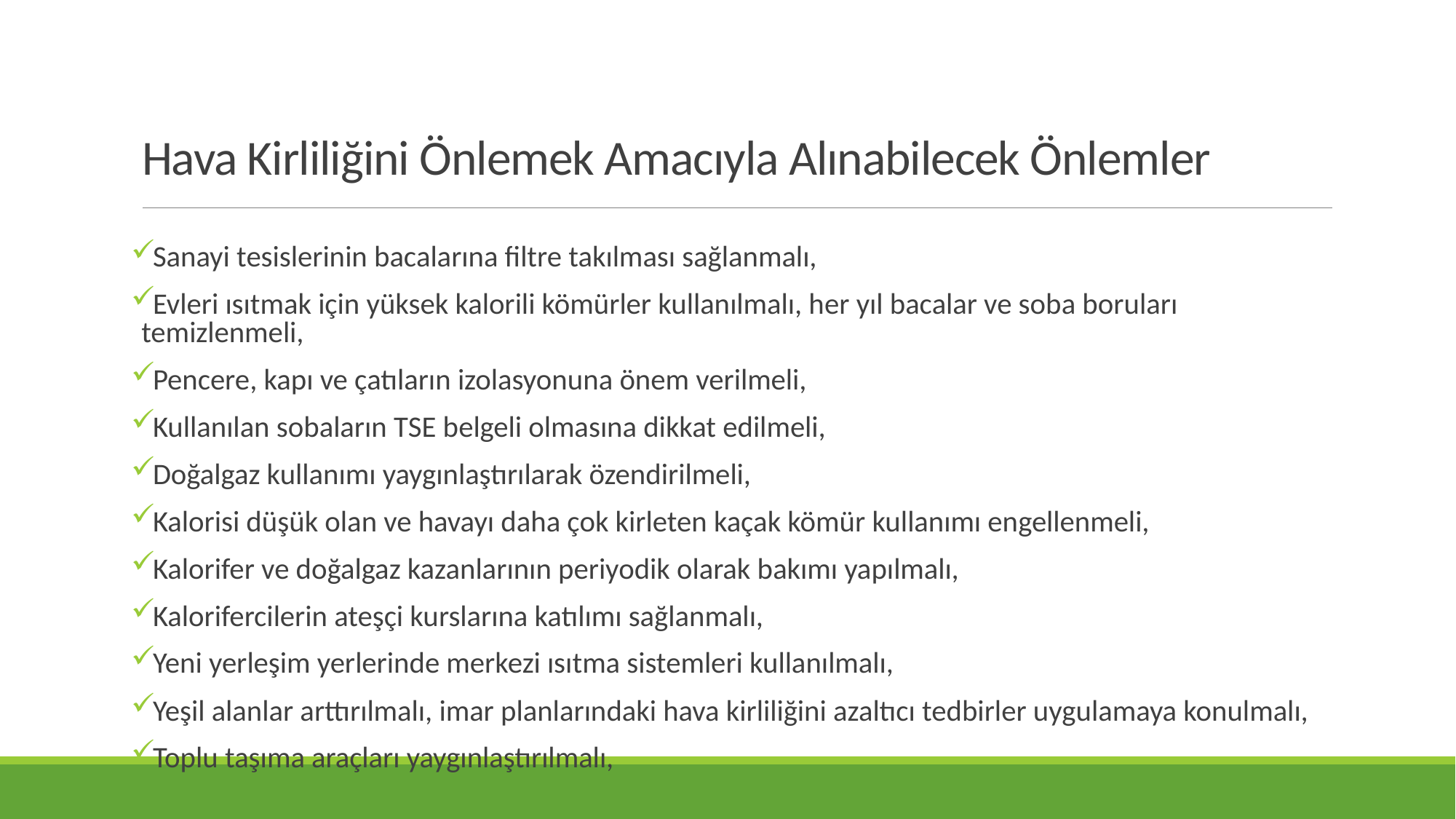

# Hava Kirliliğini Önlemek Amacıyla Alınabilecek Önlemler
Sanayi tesislerinin bacalarına filtre takılması sağlanmalı,
Evleri ısıtmak için yüksek kalorili kömürler kullanılmalı, her yıl bacalar ve soba boruları temizlenmeli,
Pencere, kapı ve çatıların izolasyonuna önem verilmeli,
Kullanılan sobaların TSE belgeli olmasına dikkat edilmeli,
Doğalgaz kullanımı yaygınlaştırılarak özendirilmeli,
Kalorisi düşük olan ve havayı daha çok kirleten kaçak kömür kullanımı engellenmeli,
Kalorifer ve doğalgaz kazanlarının periyodik olarak bakımı yapılmalı,
Kalorifercilerin ateşçi kurslarına katılımı sağlanmalı,
Yeni yerleşim yerlerinde merkezi ısıtma sistemleri kullanılmalı,
Yeşil alanlar arttırılmalı, imar planlarındaki hava kirliliğini azaltıcı tedbirler uygulamaya konulmalı,
Toplu taşıma araçları yaygınlaştırılmalı,